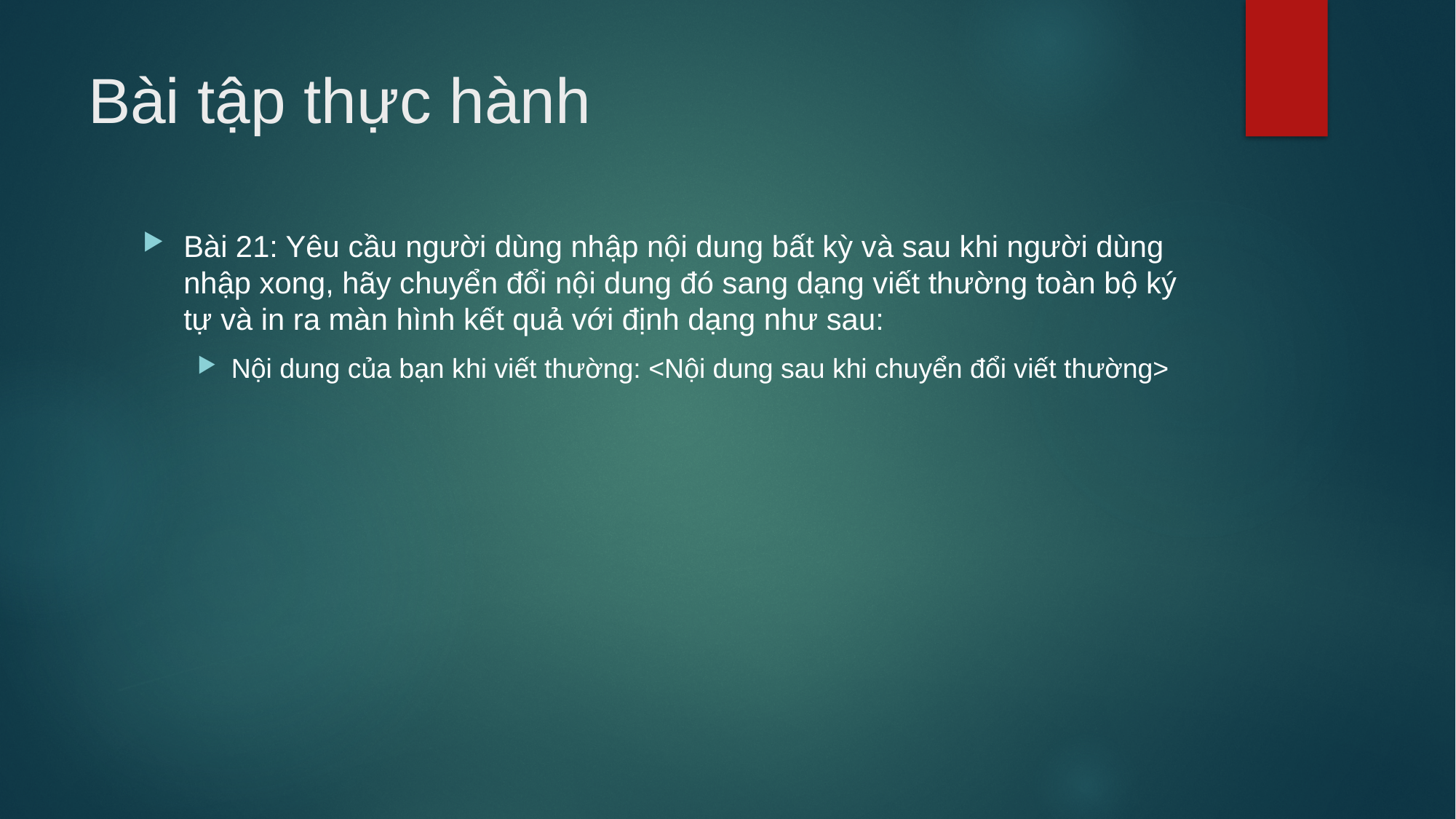

# Bài tập thực hành
Bài 21: Yêu cầu người dùng nhập nội dung bất kỳ và sau khi người dùng nhập xong, hãy chuyển đổi nội dung đó sang dạng viết thường toàn bộ ký tự và in ra màn hình kết quả với định dạng như sau:
Nội dung của bạn khi viết thường: <Nội dung sau khi chuyển đổi viết thường>